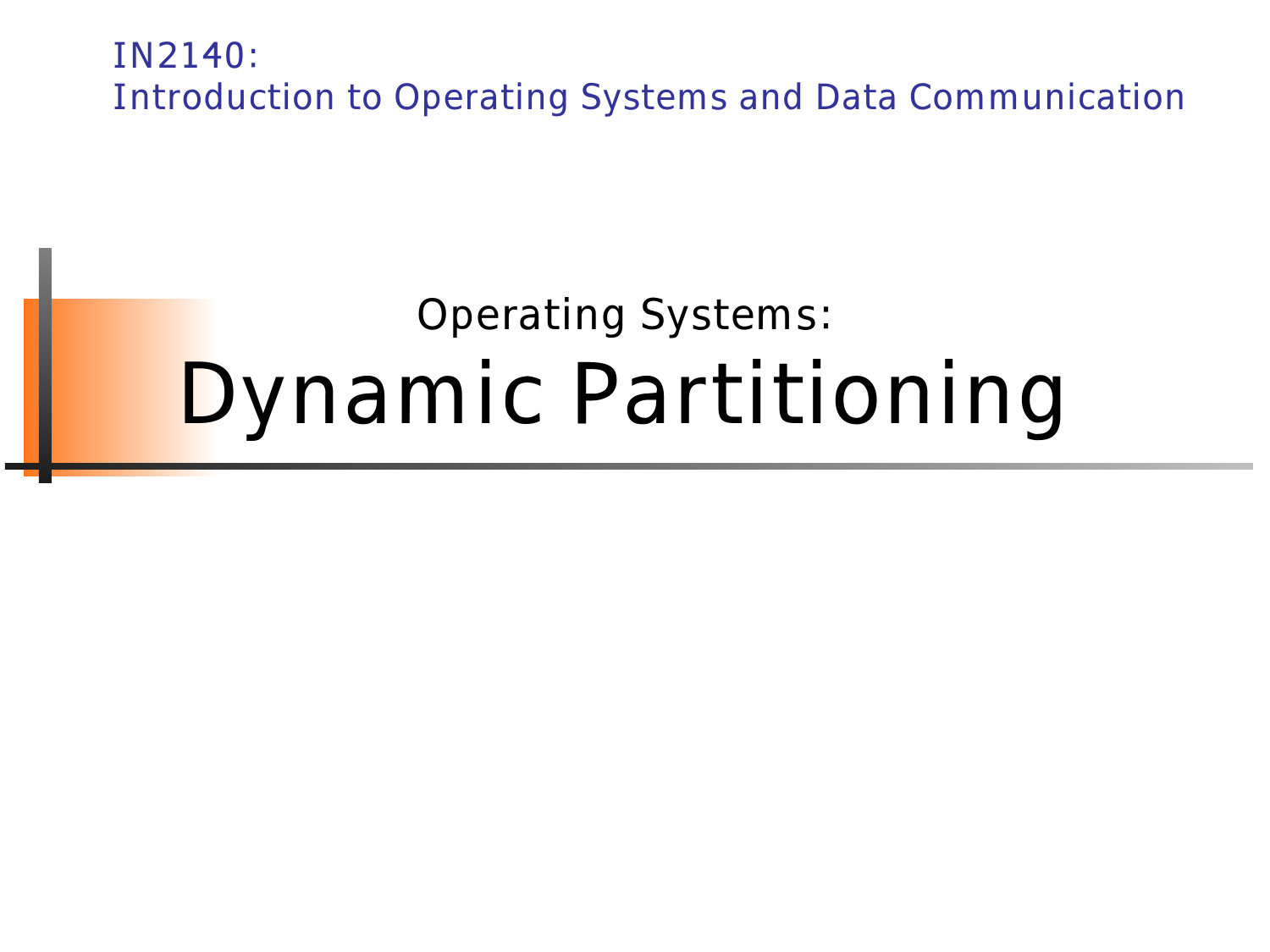

IN2140:
Introduction to Operating Systems and Data Communication
# Operating Systems: Dynamic Partitioning